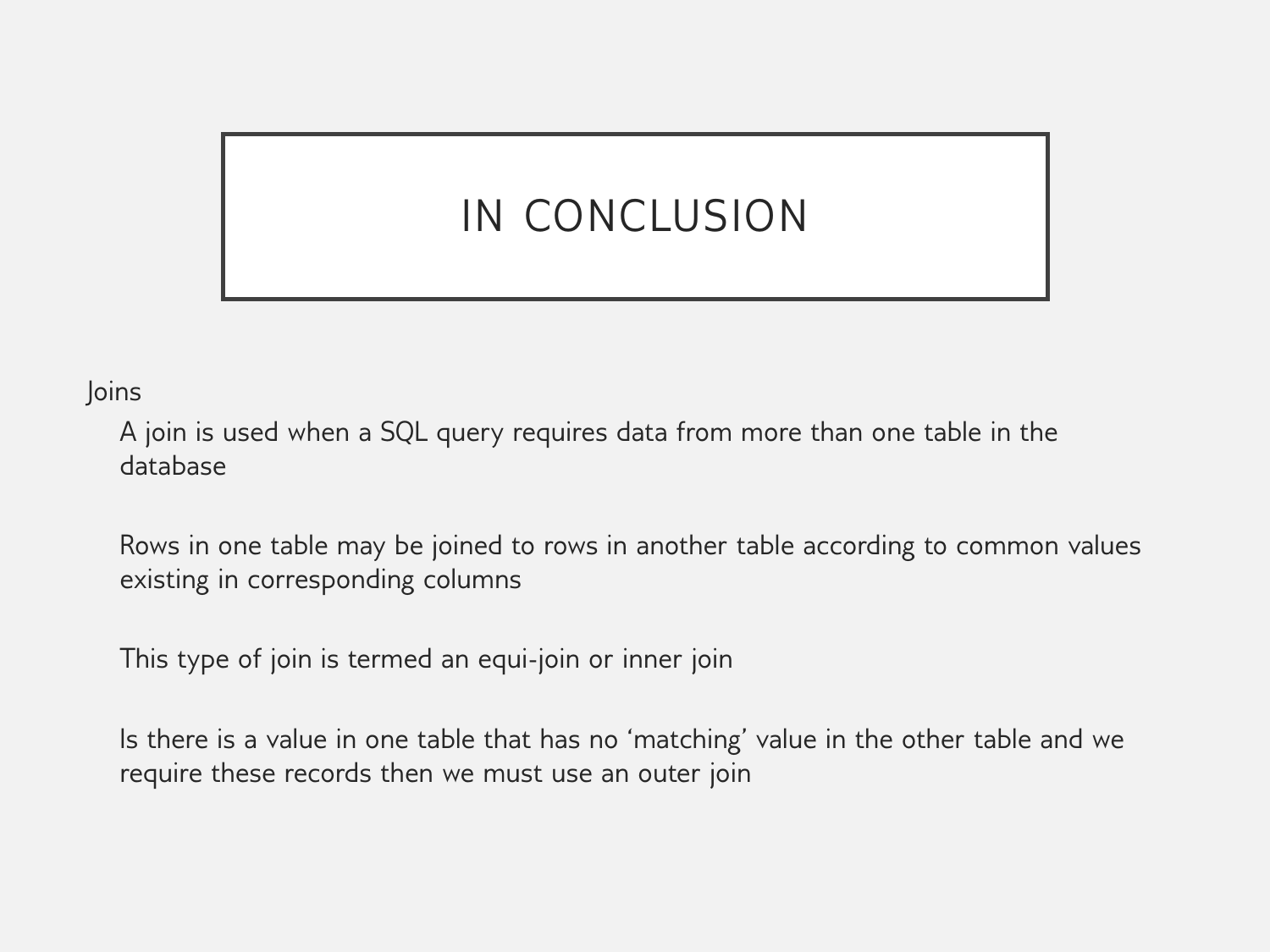

# In Conclusion
Joins
A join is used when a SQL query requires data from more than one table in the database

Rows in one table may be joined to rows in another table according to common values existing in corresponding columns

This type of join is termed an equi-join or inner join

Is there is a value in one table that has no ‘matching’ value in the other table and we require these records then we must use an outer join